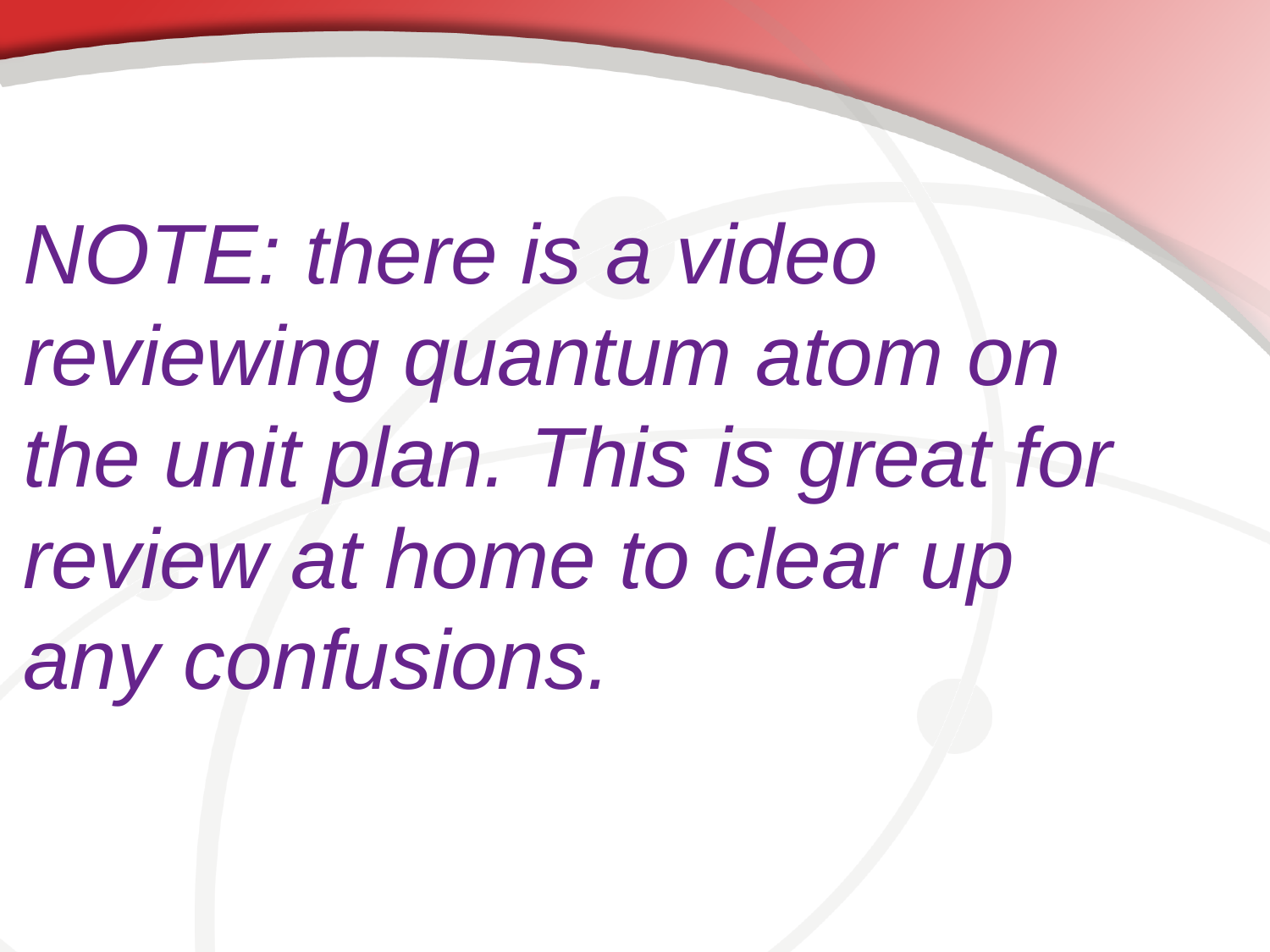

#
NOTE: there is a video reviewing quantum atom on the unit plan. This is great for review at home to clear up any confusions.